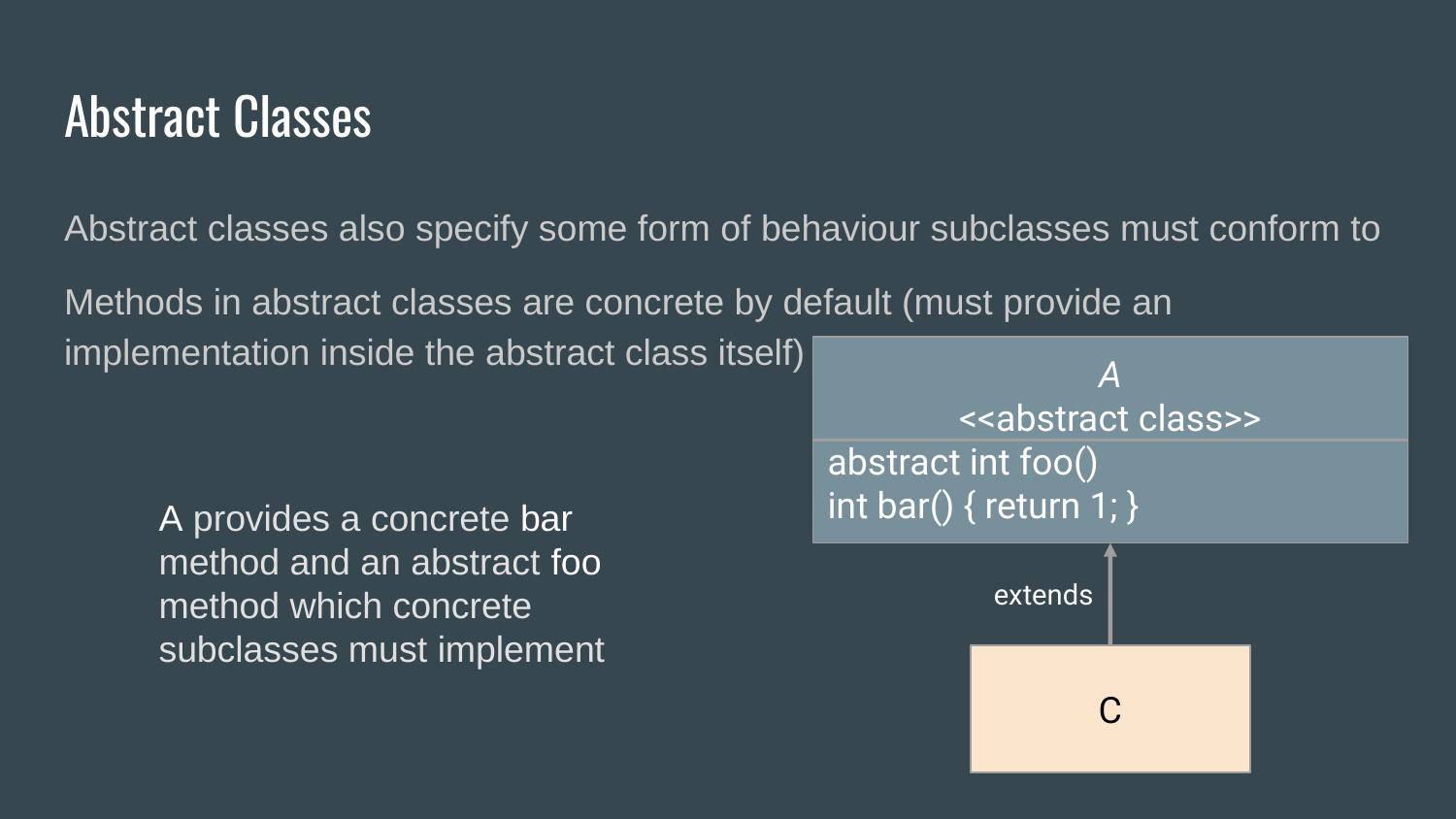

# Abstract Classes
Abstract classes also specify some form of behaviour subclasses must conform to
Methods in abstract classes are concrete by default (must provide an implementation inside the abstract class itself)
A
<<abstract class>>
abstract int foo()
int bar() { return 1; }
A provides a concrete bar method and an abstract foo method which concrete subclasses must implement
extends
C